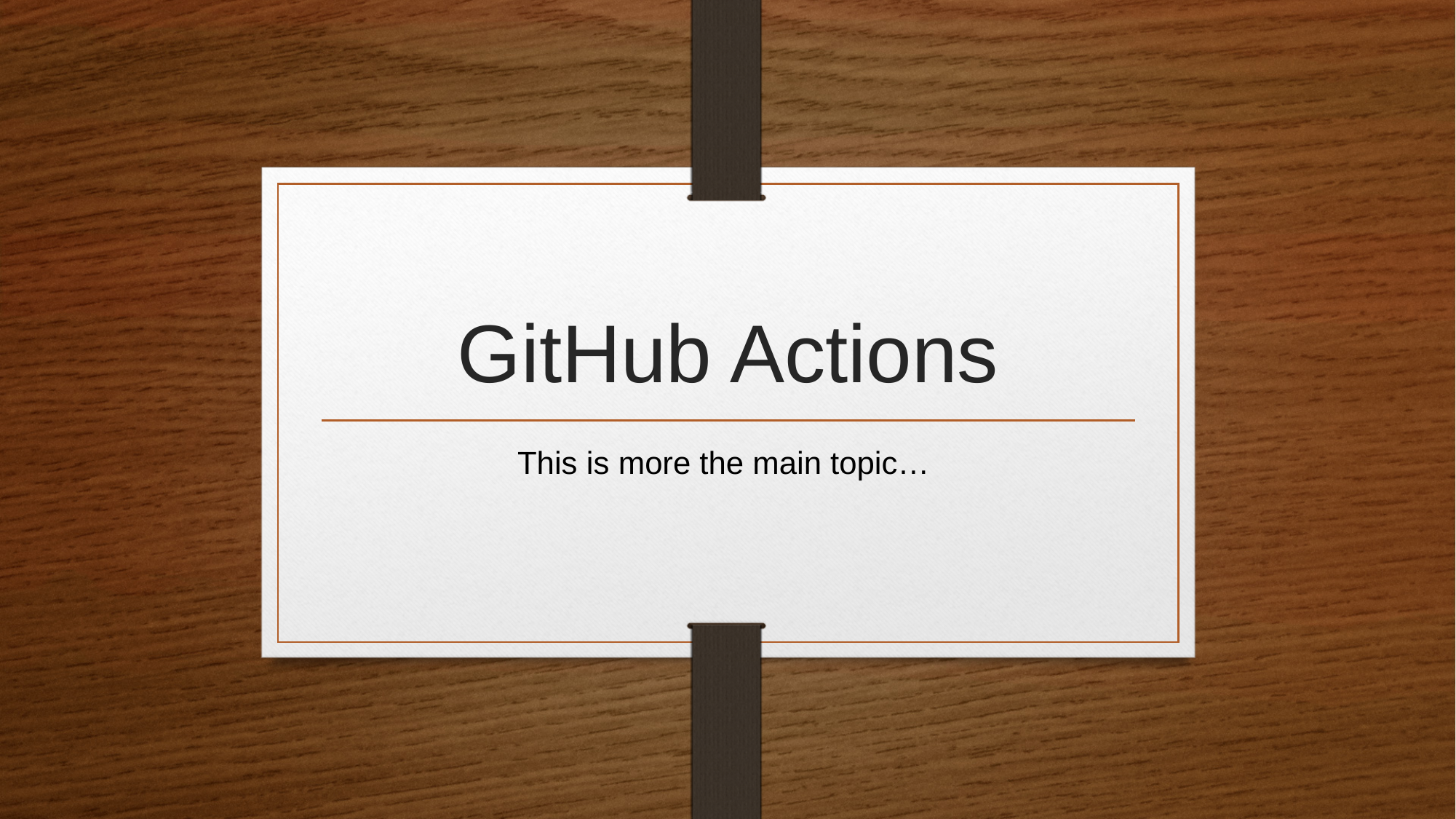

# GitHub Actions
This is more the main topic…